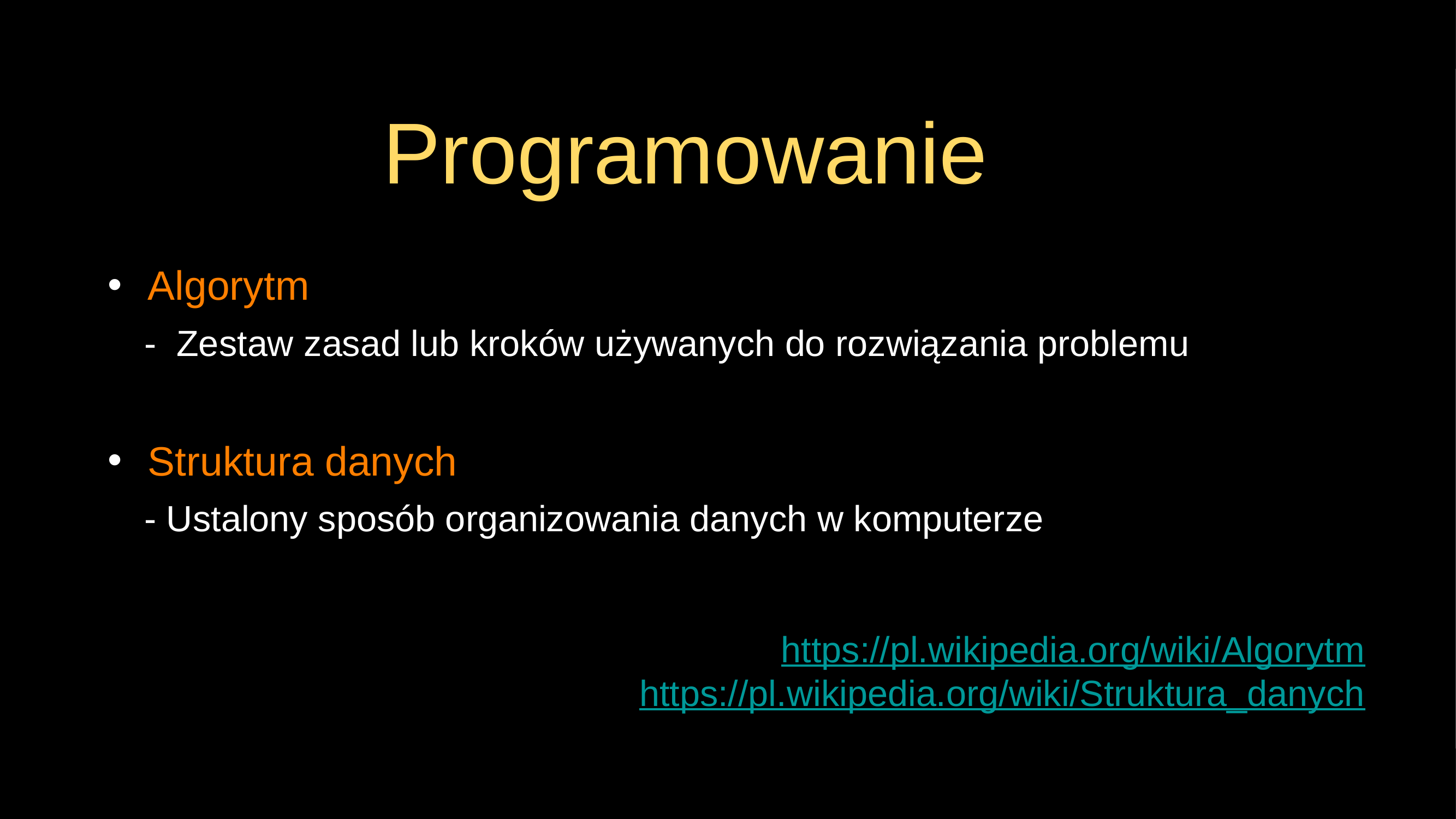

# Programowanie
Algorytm
 -  Zestaw zasad lub kroków używanych do rozwiązania problemu

Struktura danych
 - Ustalony sposób organizowania danych w komputerze
https://pl.wikipedia.org/wiki/Algorytm
https://pl.wikipedia.org/wiki/Struktura_danych